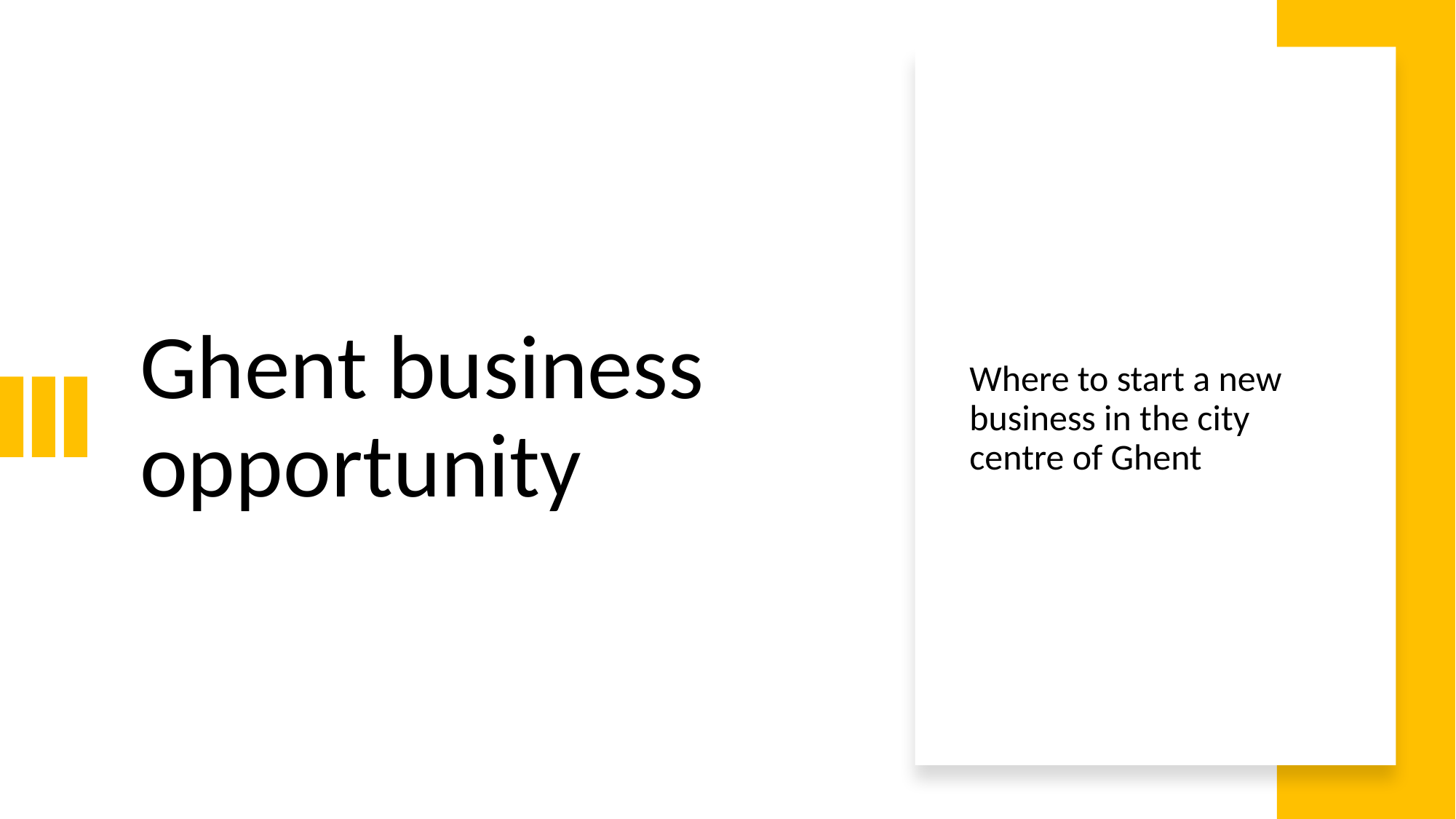

# Ghent business opportunity
Where to start a new business in the city centre of Ghent